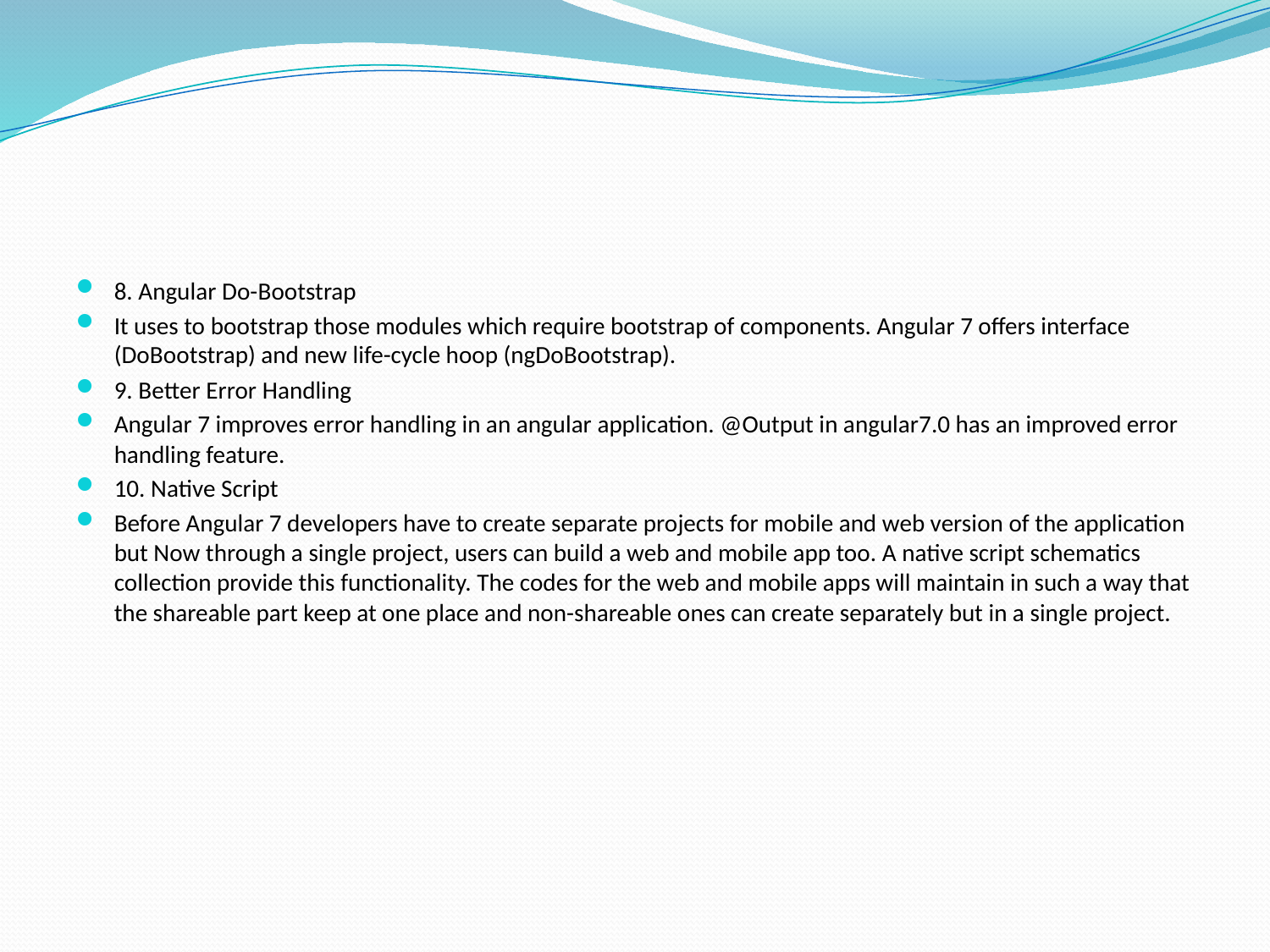

#
8. Angular Do-Bootstrap
It uses to bootstrap those modules which require bootstrap of components. Angular 7 offers interface (DoBootstrap) and new life-cycle hoop (ngDoBootstrap).
9. Better Error Handling
Angular 7 improves error handling in an angular application. @Output in angular7.0 has an improved error handling feature.
10. Native Script
Before Angular 7 developers have to create separate projects for mobile and web version of the application but Now through a single project, users can build a web and mobile app too. A native script schematics collection provide this functionality. The codes for the web and mobile apps will maintain in such a way that the shareable part keep at one place and non-shareable ones can create separately but in a single project.